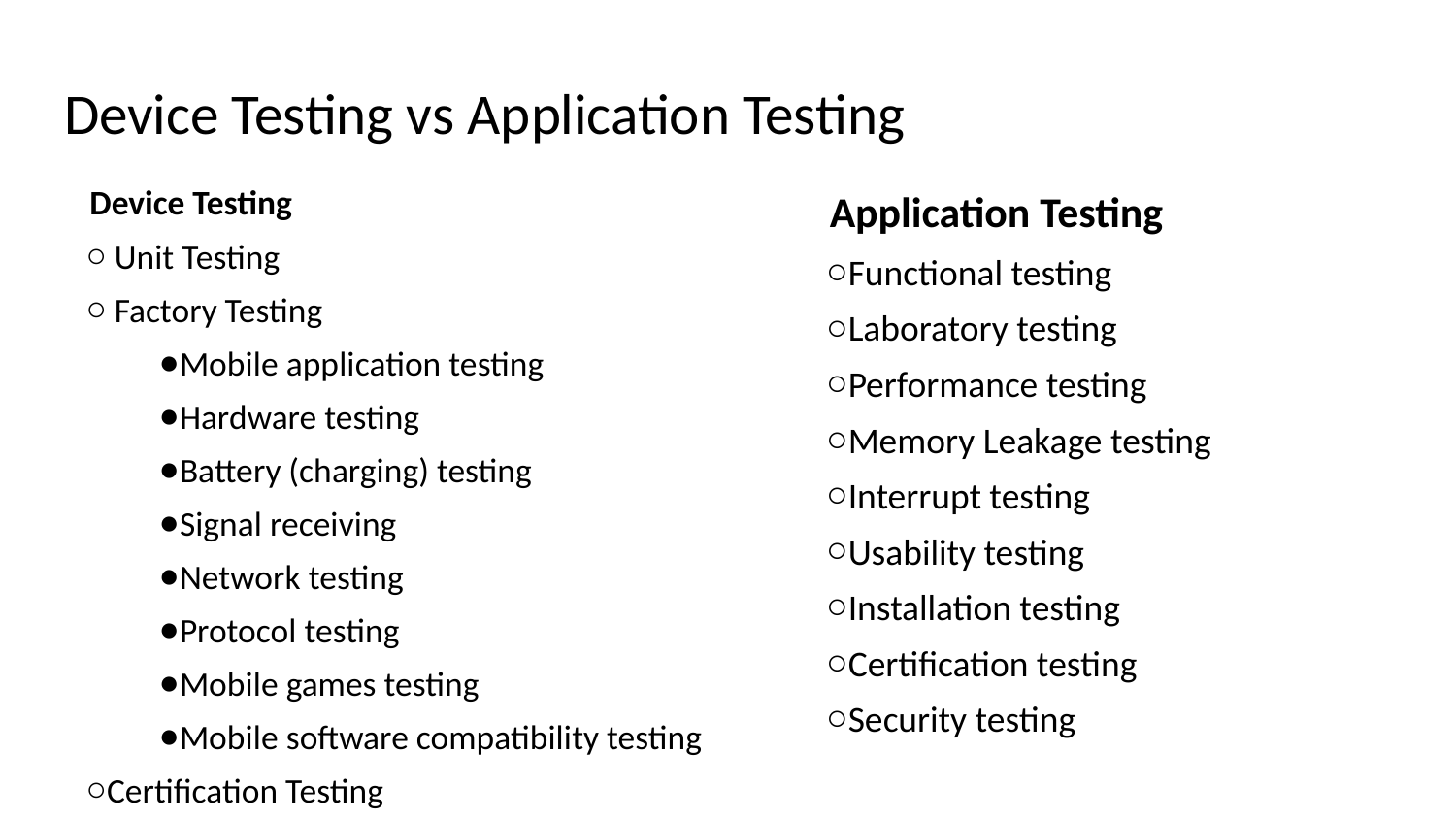

# Device Testing vs Application Testing
Device Testing
 Unit Testing
 Factory Testing
Mobile application testing
Hardware testing
Battery (charging) testing
Signal receiving
Network testing
Protocol testing
Mobile games testing
Mobile software compatibility testing
Certification Testing

Application Testing
Functional testing
Laboratory testing
Performance testing
Memory Leakage testing
Interrupt testing
Usability testing
Installation testing
Certification testing
Security testing